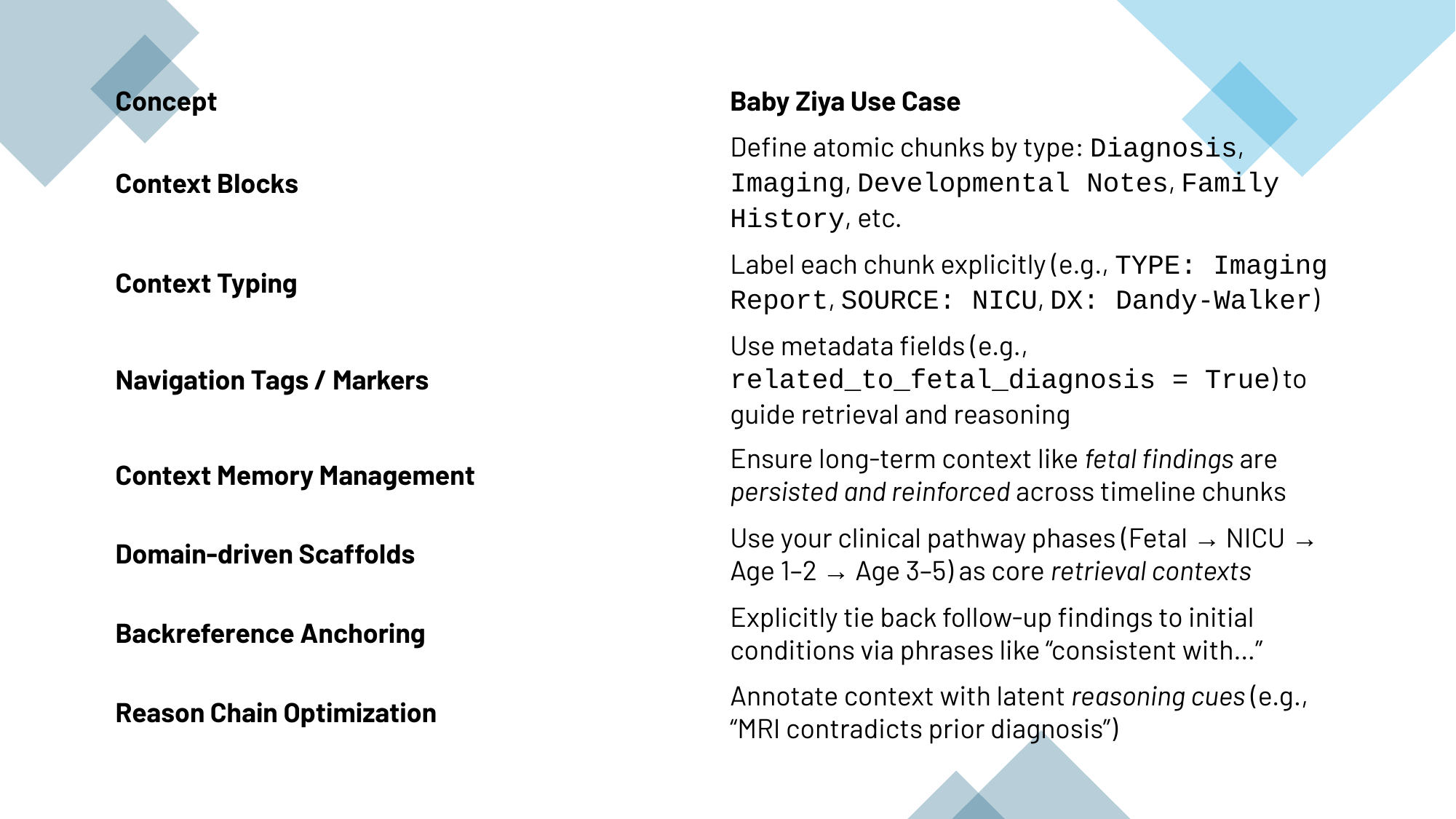

| Concept | Baby Ziya Use Case |
| --- | --- |
| Context Blocks | Define atomic chunks by type: Diagnosis, Imaging, Developmental Notes, Family History, etc. |
| Context Typing | Label each chunk explicitly (e.g., TYPE: Imaging Report, SOURCE: NICU, DX: Dandy-Walker) |
| Navigation Tags / Markers | Use metadata fields (e.g., related\_to\_fetal\_diagnosis = True) to guide retrieval and reasoning |
| Context Memory Management | Ensure long-term context like fetal findings are persisted and reinforced across timeline chunks |
| Domain-driven Scaffolds | Use your clinical pathway phases (Fetal → NICU → Age 1–2 → Age 3–5) as core retrieval contexts |
| Backreference Anchoring | Explicitly tie back follow-up findings to initial conditions via phrases like “consistent with…” |
| Reason Chain Optimization | Annotate context with latent reasoning cues (e.g., “MRI contradicts prior diagnosis”) |